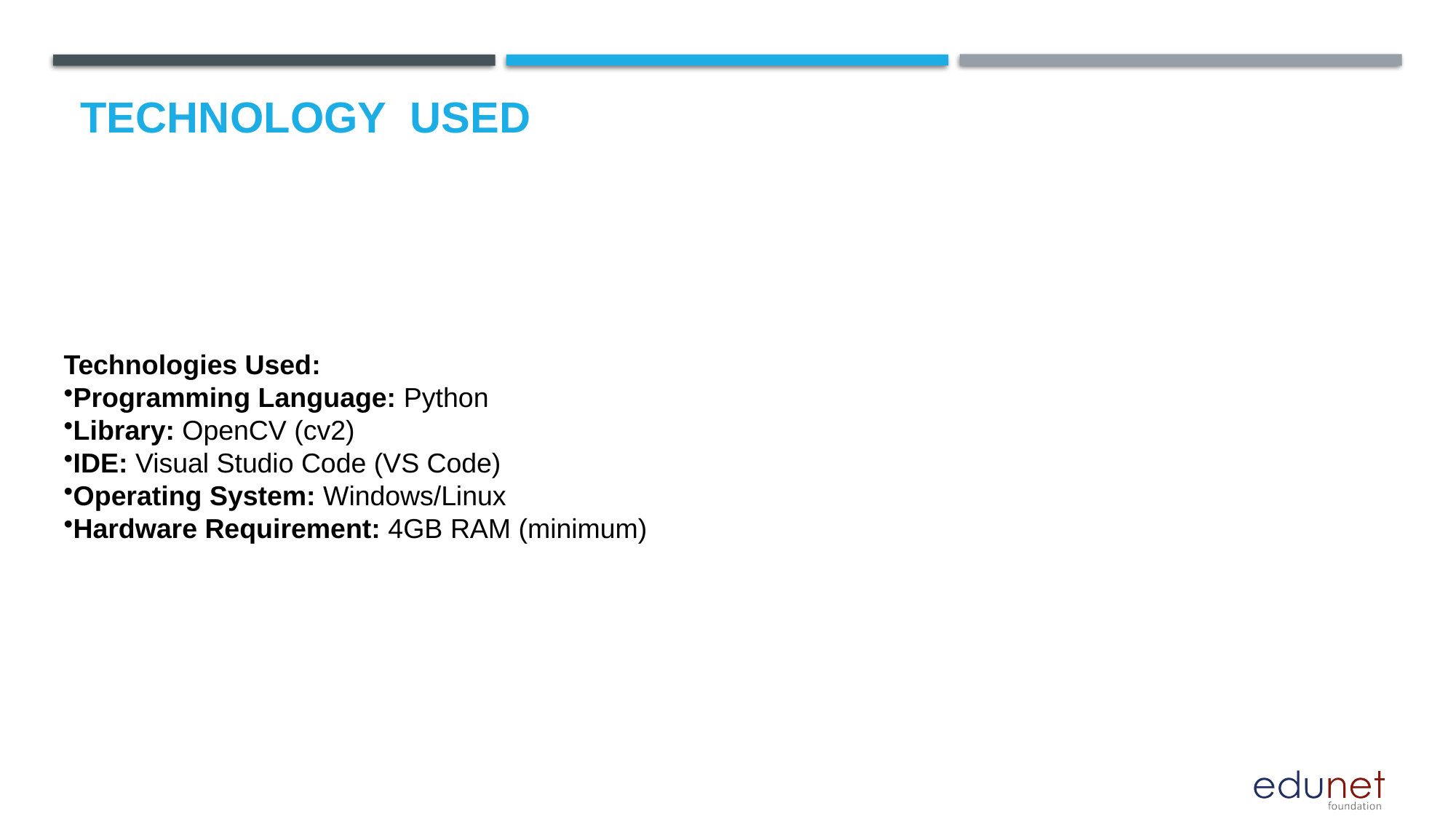

# Technology  used
Technologies Used:
Programming Language: Python
Library: OpenCV (cv2)
IDE: Visual Studio Code (VS Code)
Operating System: Windows/Linux
Hardware Requirement: 4GB RAM (minimum)